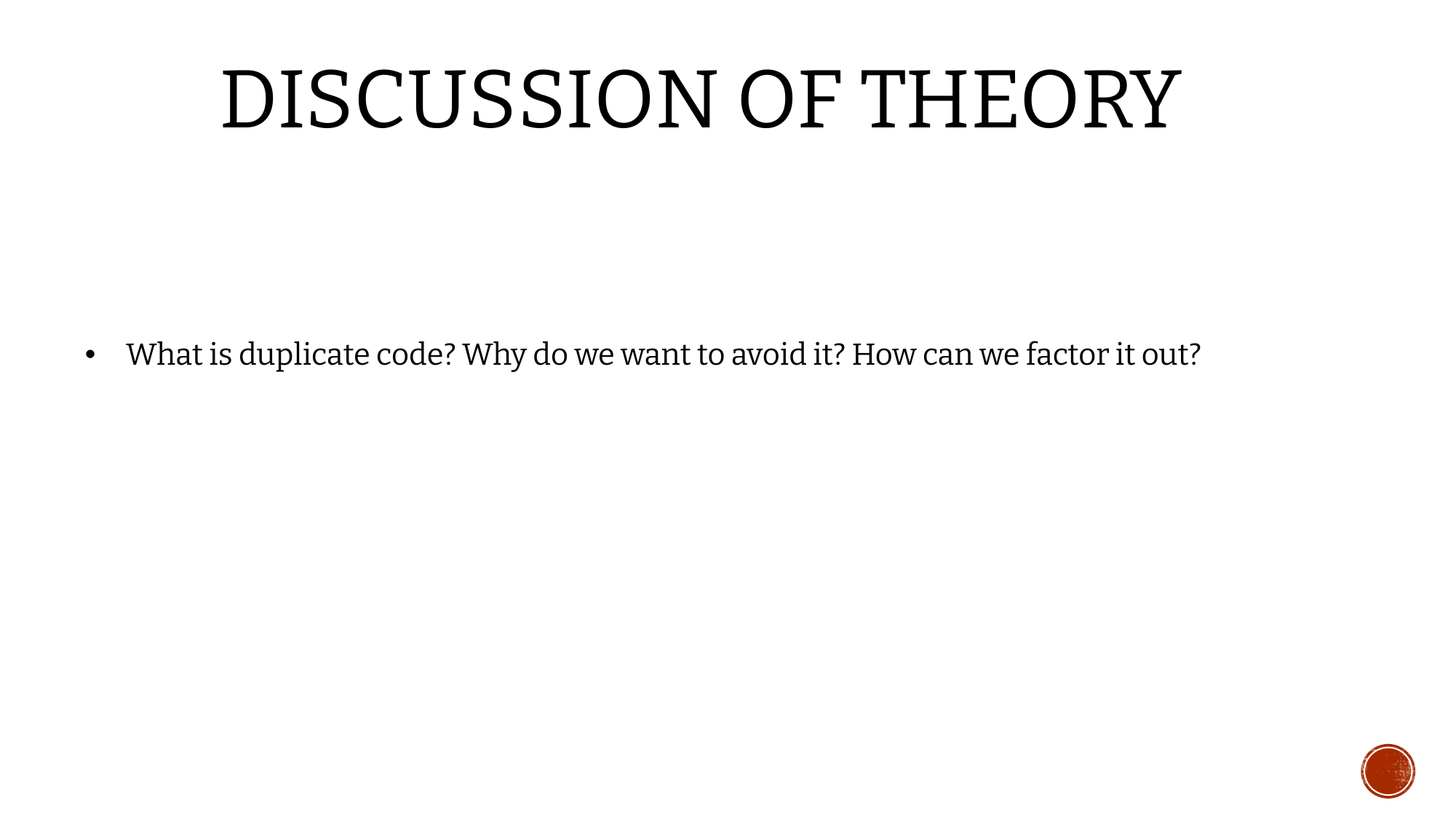

# Discussion of Theory

What is duplicate code? Why do we want to avoid it? How can we factor it out?